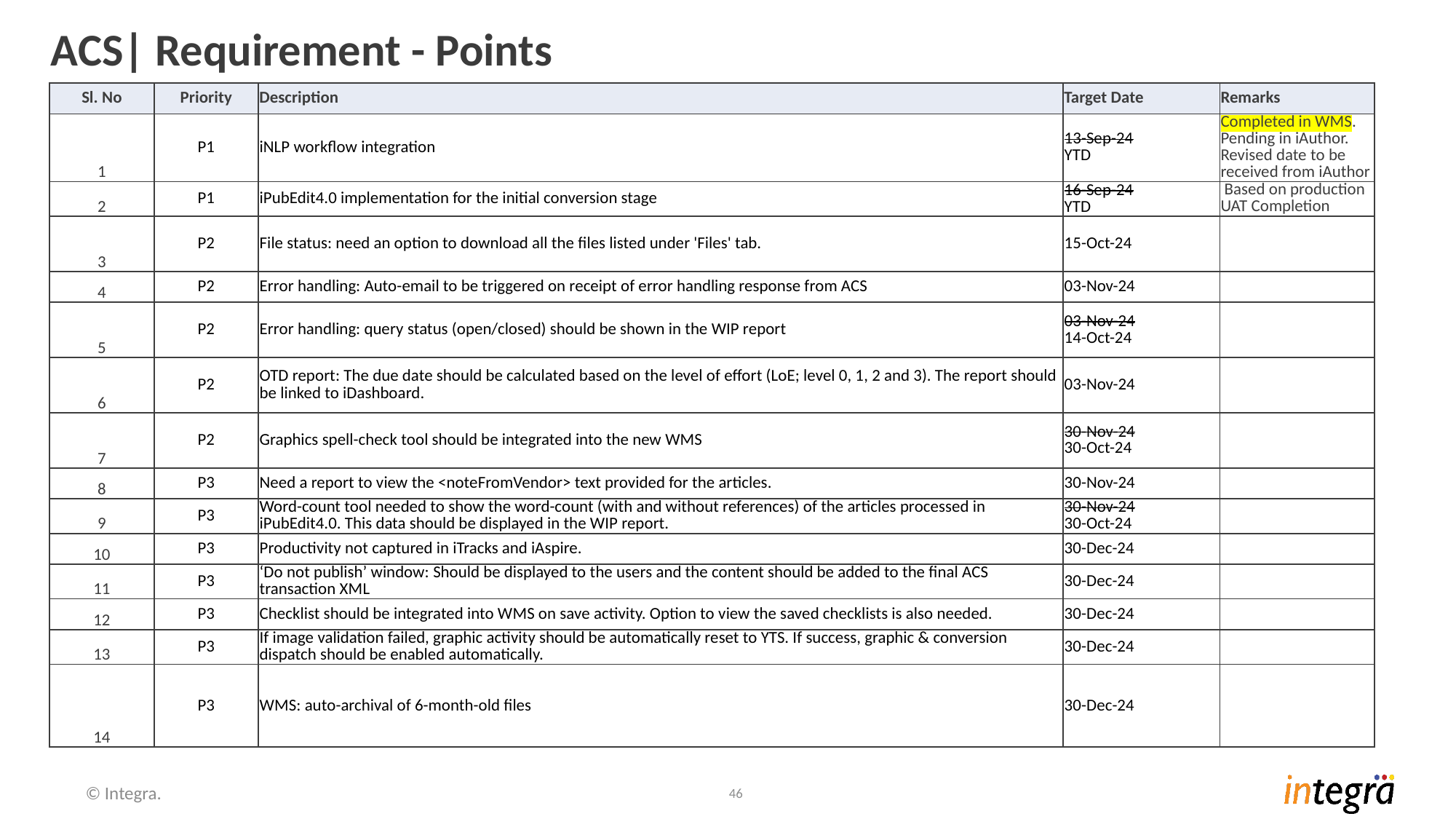

# ACS| Requirement - Points
| Sl. No | Priority | Description | Target Date | Remarks |
| --- | --- | --- | --- | --- |
| 1 | P1 | iNLP workflow integration | 13-Sep-24 YTD | Completed in WMS. Pending in iAuthor. Revised date to be received from iAuthor |
| 2 | P1 | iPubEdit4.0 implementation for the initial conversion stage | 16-Sep-24 YTD | Based on production UAT Completion |
| 3 | P2 | File status: need an option to download all the files listed under 'Files' tab. | 15-Oct-24 |  |
| 4 | P2 | Error handling: Auto-email to be triggered on receipt of error handling response from ACS | 03-Nov-24 |  |
| 5 | P2 | Error handling: query status (open/closed) should be shown in the WIP report | 03-Nov-24 14-Oct-24 |  |
| 6 | P2 | OTD report: The due date should be calculated based on the level of effort (LoE; level 0, 1, 2 and 3). The report should be linked to iDashboard. | 03-Nov-24 |  |
| 7 | P2 | Graphics spell-check tool should be integrated into the new WMS | 30-Nov-24 30-Oct-24 |  |
| 8 | P3 | Need a report to view the <noteFromVendor> text provided for the articles. | 30-Nov-24 |  |
| 9 | P3 | Word-count tool needed to show the word-count (with and without references) of the articles processed in iPubEdit4.0. This data should be displayed in the WIP report. | 30-Nov-24 30-Oct-24 |  |
| 10 | P3 | Productivity not captured in iTracks and iAspire. | 30-Dec-24 |  |
| 11 | P3 | ‘Do not publish’ window: Should be displayed to the users and the content should be added to the final ACS transaction XML | 30-Dec-24 |  |
| 12 | P3 | Checklist should be integrated into WMS on save activity. Option to view the saved checklists is also needed. | 30-Dec-24 |  |
| 13 | P3 | If image validation failed, graphic activity should be automatically reset to YTS. If success, graphic & conversion dispatch should be enabled automatically. | 30-Dec-24 |  |
| 14 | P3 | WMS: auto-archival of 6-month-old files | 30-Dec-24 |  |
© Integra.
46